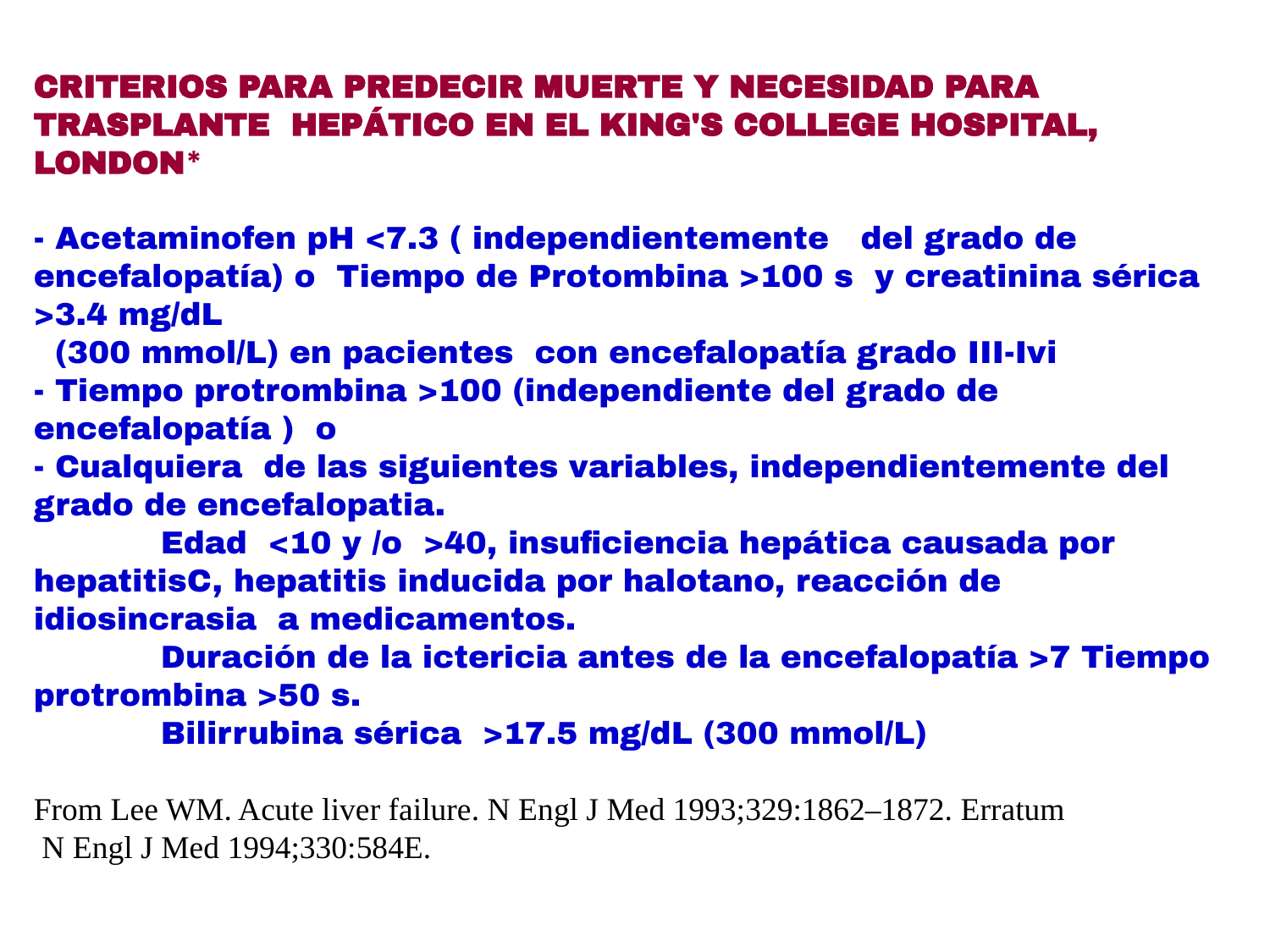

CRITERIOS PARA PREDECIR MUERTE Y NECESIDAD PARA TRASPLANTE  HEPÁTICO EN EL KING'S COLLEGE HOSPITAL, LONDON*
- Acetaminofen pH <7.3 ( independientemente   del grado de encefalopatía) o  Tiempo de Protombina >100 s  y creatinina sérica >3.4 mg/dL
  (300 mmol/L) en pacientes  con encefalopatía grado III-Ivi
- Tiempo protrombina >100 (independiente del grado de encefalopatía )  o
- Cualquiera  de las siguientes variables, independientemente del grado de encefalopatia.
	Edad  <10 y /o  >40, insuficiencia hepática causada por hepatitisC, hepatitis inducida por halotano, reacción de idiosincrasia  a medicamentos.
	Duración de la ictericia antes de la encefalopatía >7 Tiempo protrombina >50 s.
	Bilirrubina sérica  >17.5 mg/dL (300 mmol/L)
From Lee WM. Acute liver failure. N Engl J Med 1993;329:1862–1872. Erratum
 N Engl J Med 1994;330:584E.